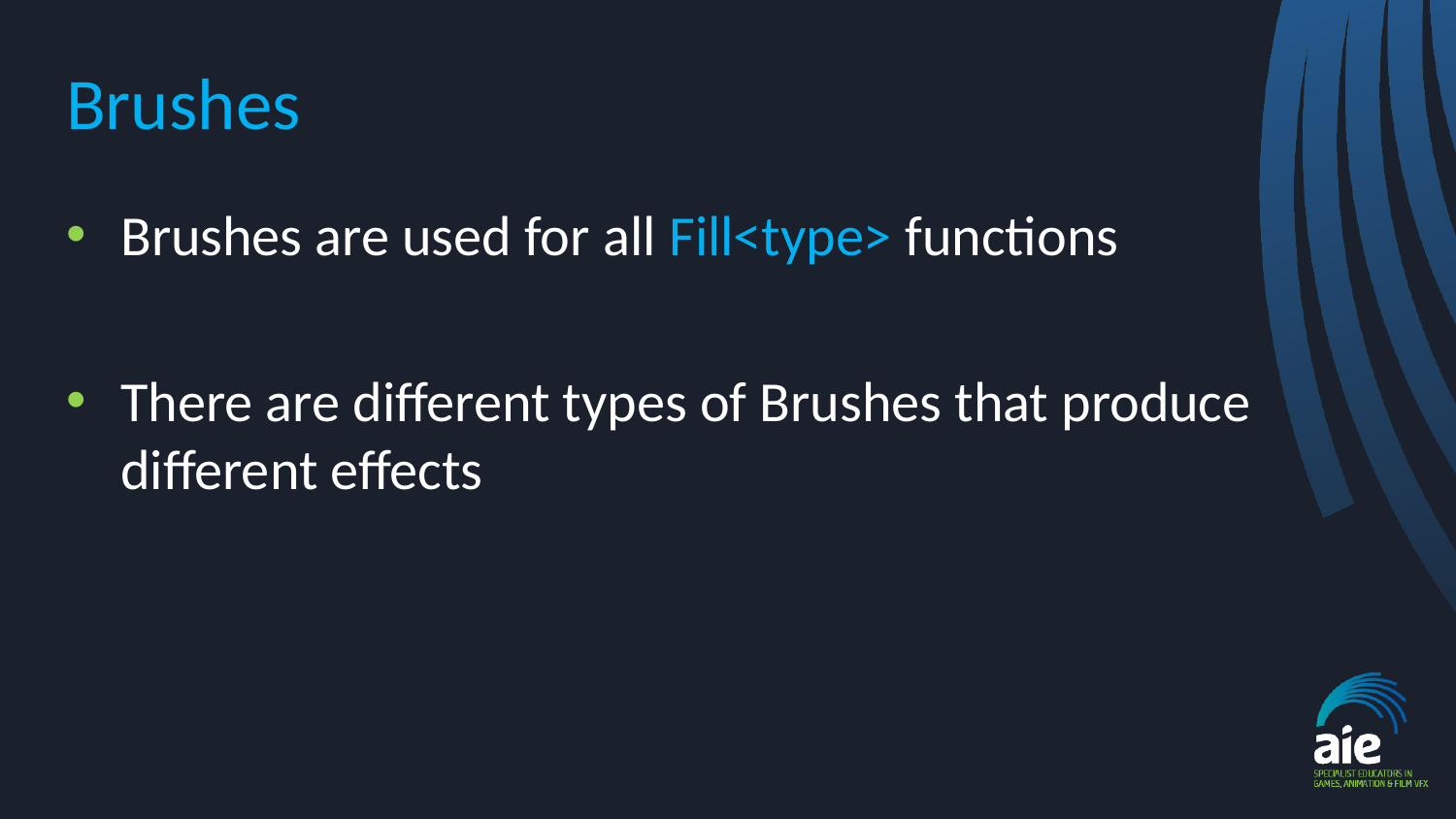

# Brushes
Brushes are used for all Fill<type> functions

There are different types of Brushes that produce different effects